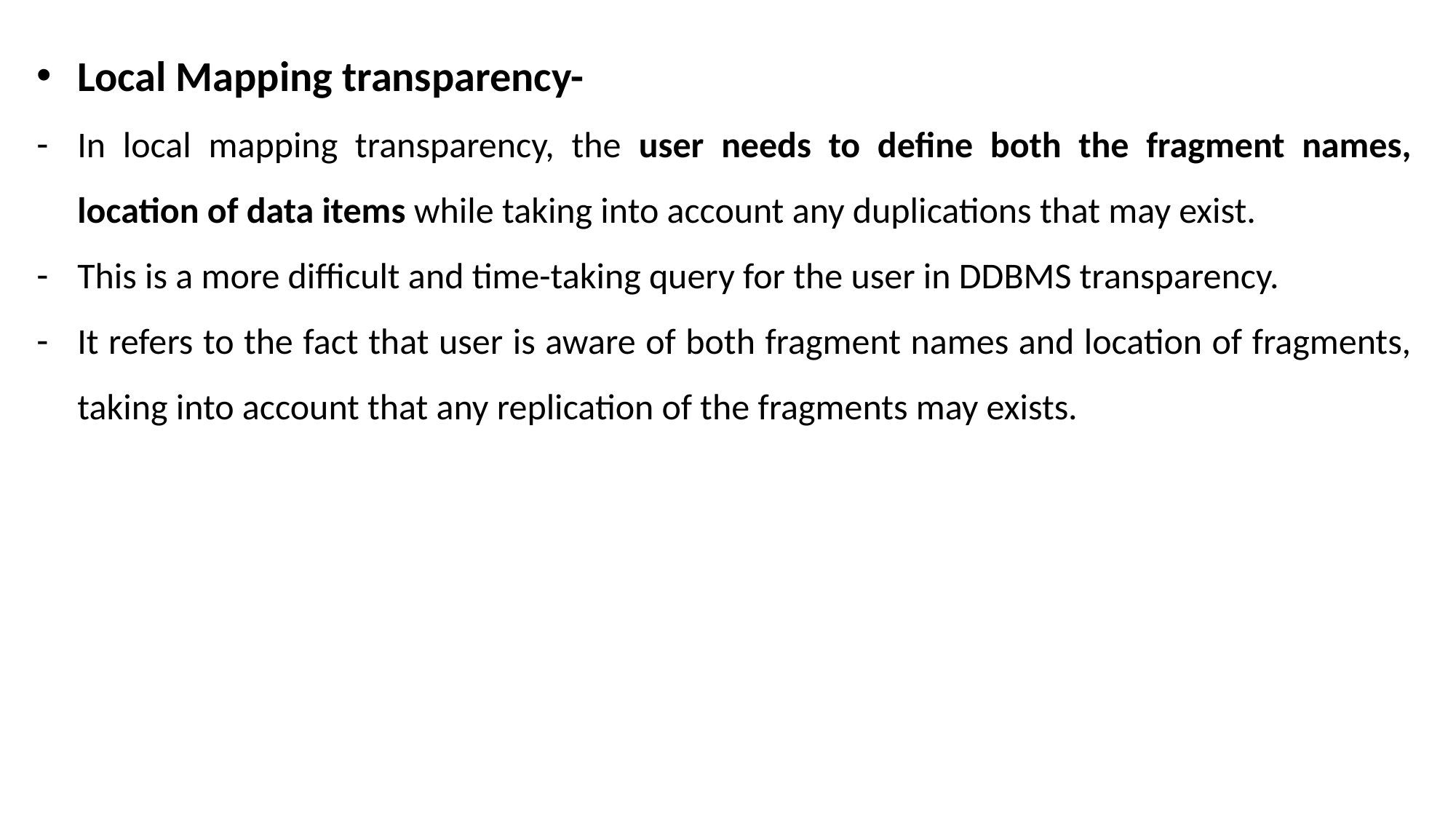

Local Mapping transparency-
In local mapping transparency, the user needs to define both the fragment names, location of data items while taking into account any duplications that may exist.
This is a more difficult and time-taking query for the user in DDBMS transparency.
It refers to the fact that user is aware of both fragment names and location of fragments, taking into account that any replication of the fragments may exists.